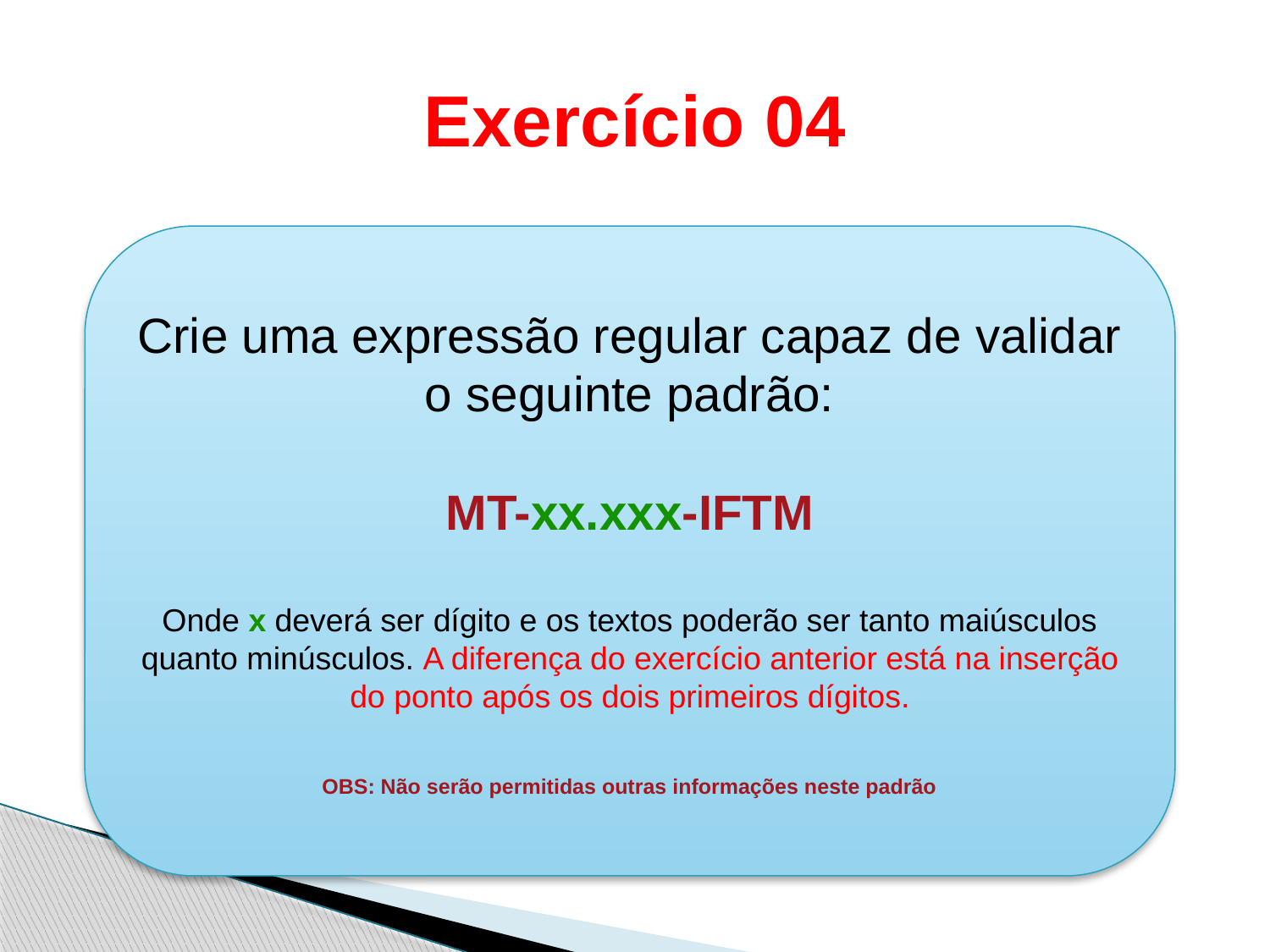

# Exercício 04

Crie uma expressão regular capaz de validar o seguinte padrão:

MT-xx.xxx-IFTM

Onde x deverá ser dígito e os textos poderão ser tanto maiúsculos quanto minúsculos. A diferença do exercício anterior está na inserção do ponto após os dois primeiros dígitos.

OBS: Não serão permitidas outras informações neste padrão